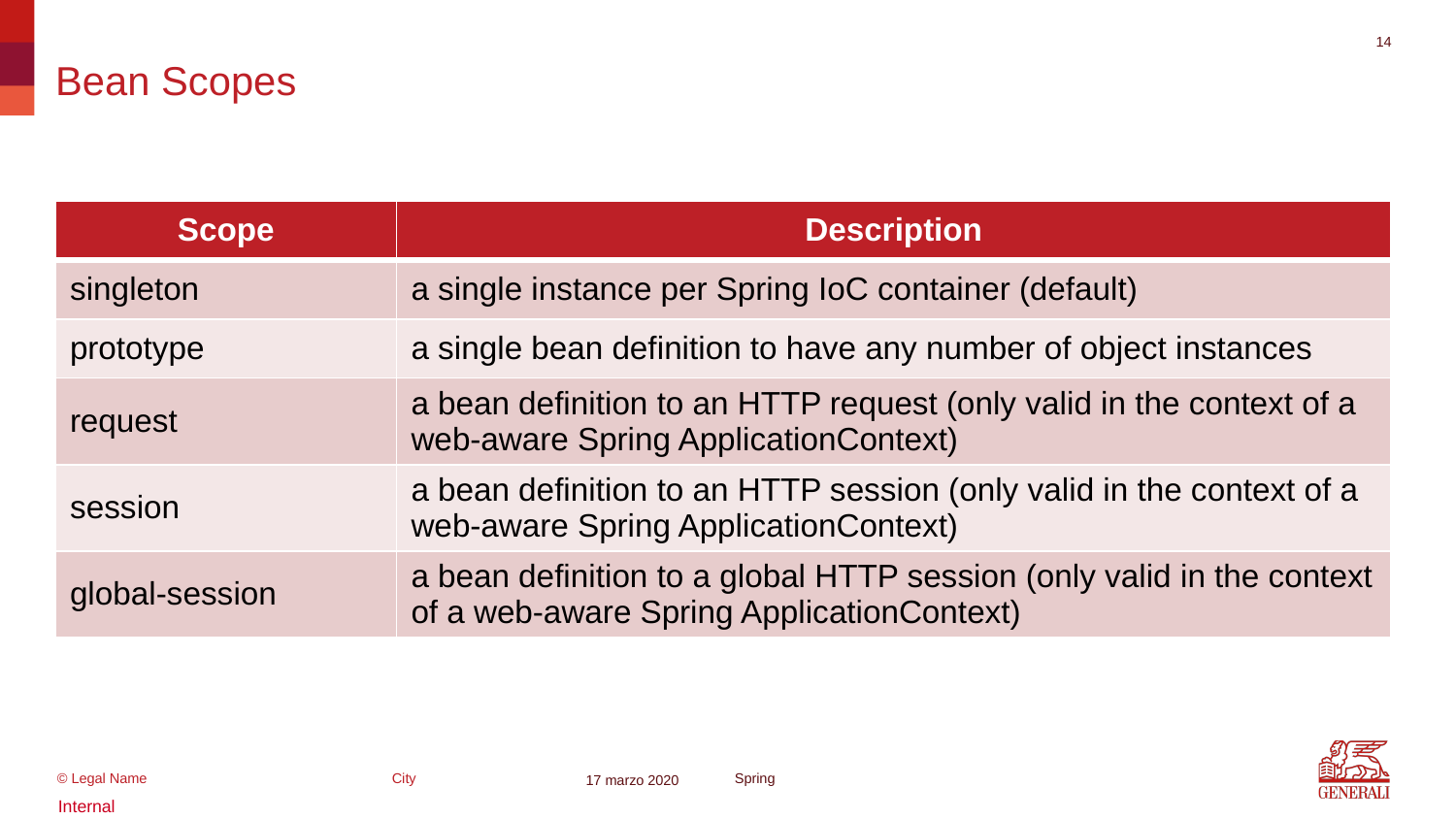

14
# Bean Scopes

| Scope | Description |
| --- | --- |
| singleton | a single instance per Spring IoC container (default) |
| prototype | a single bean definition to have any number of object instances |
| request | a bean definition to an HTTP request (only valid in the context of a web-aware Spring ApplicationContext) |
| session | a bean definition to an HTTP session (only valid in the context of a web-aware Spring ApplicationContext) |
| global-session | a bean definition to a global HTTP session (only valid in the context of a web-aware Spring ApplicationContext) |
17 marzo 2020
Spring